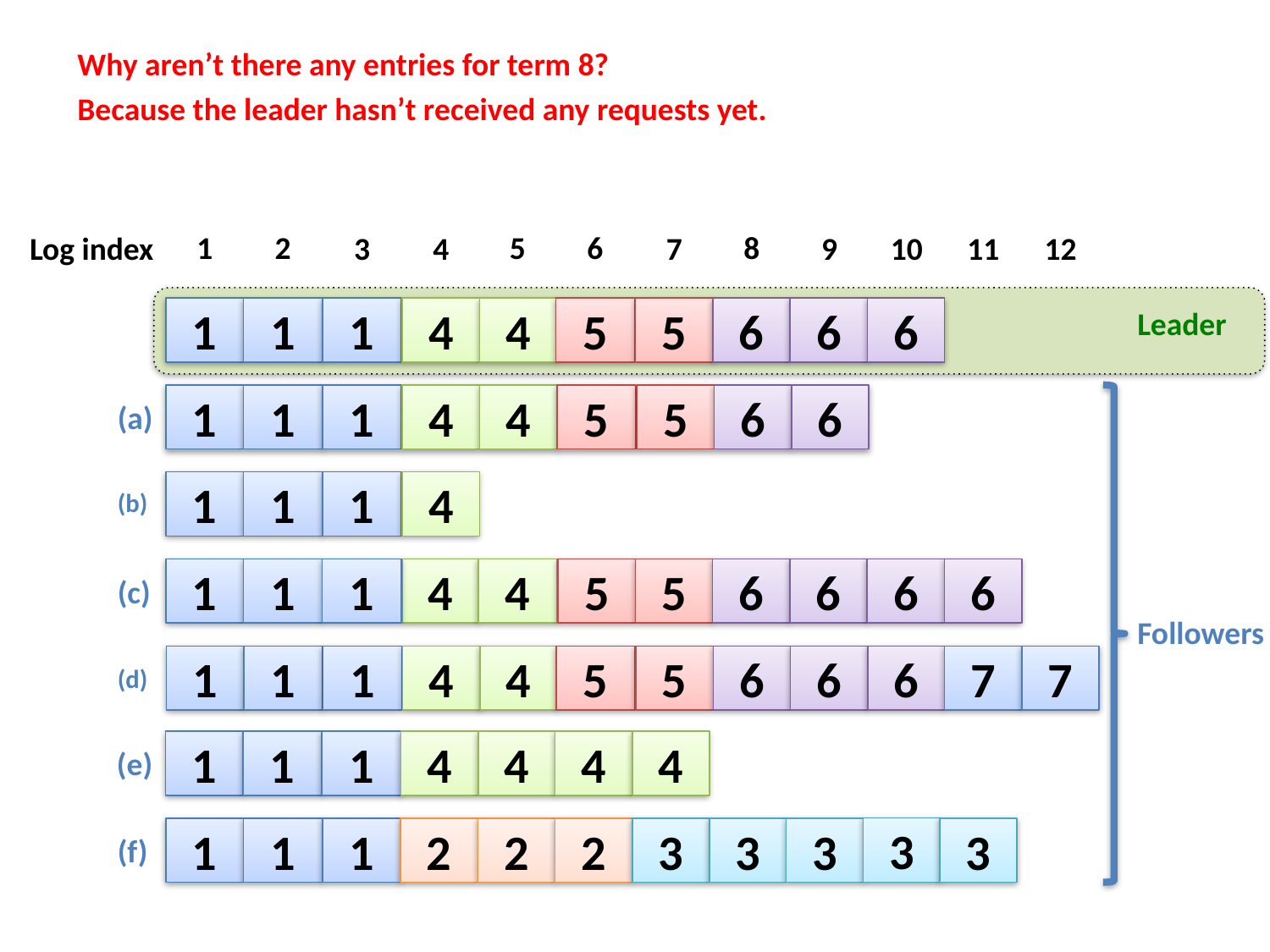

#
Why aren’t there any entries for term 8?
Because the leader hasn’t received any requests yet.
1
2
5
6
8
Log index
3
4
7
9
10
11
12

1
1
1
4
4
5
5
6
6
6
Leader
1
1
1
4
4
(a)
5
5
6
6

(b)
1
1
1
4
(c)
1
1
1
4
4
5
5
6
6
6
6
Followers
(d)
1
1
1
4
4
5
5
6
6
6
7
7
(e)
1
1
1
4
4
4
4
3
3
3
1
1
1
2
2
2
3
3
(f)